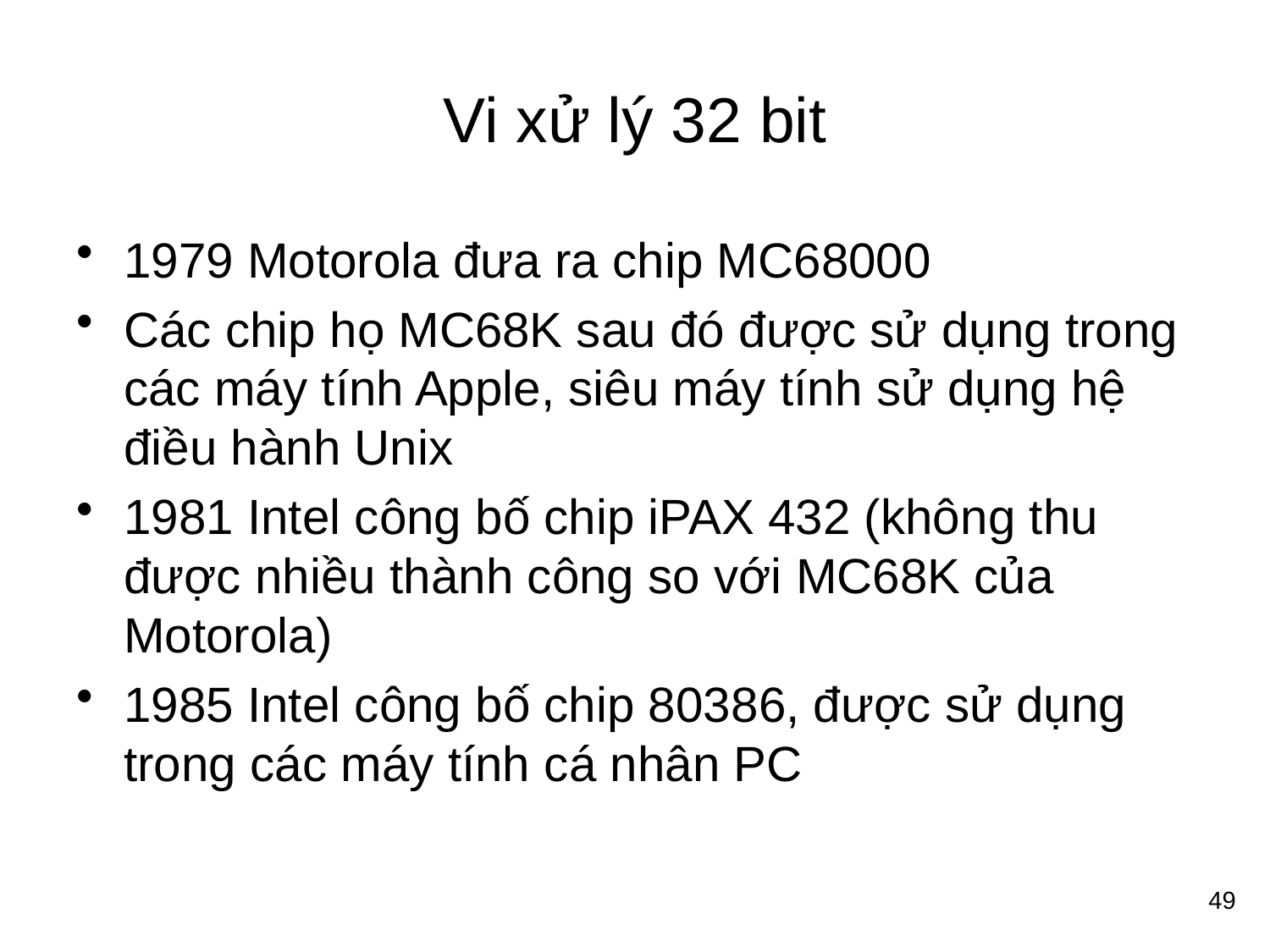

# Vi xử lý 32 bit
1979 Motorola đưa ra chip MC68000
Các chip họ MC68K sau đó được sử dụng trong các máy tính Apple, siêu máy tính sử dụng hệ điều hành Unix
1981 Intel công bố chip iPAX 432 (không thu được nhiều thành công so với MC68K của Motorola)
1985 Intel công bố chip 80386, được sử dụng trong các máy tính cá nhân PC
49